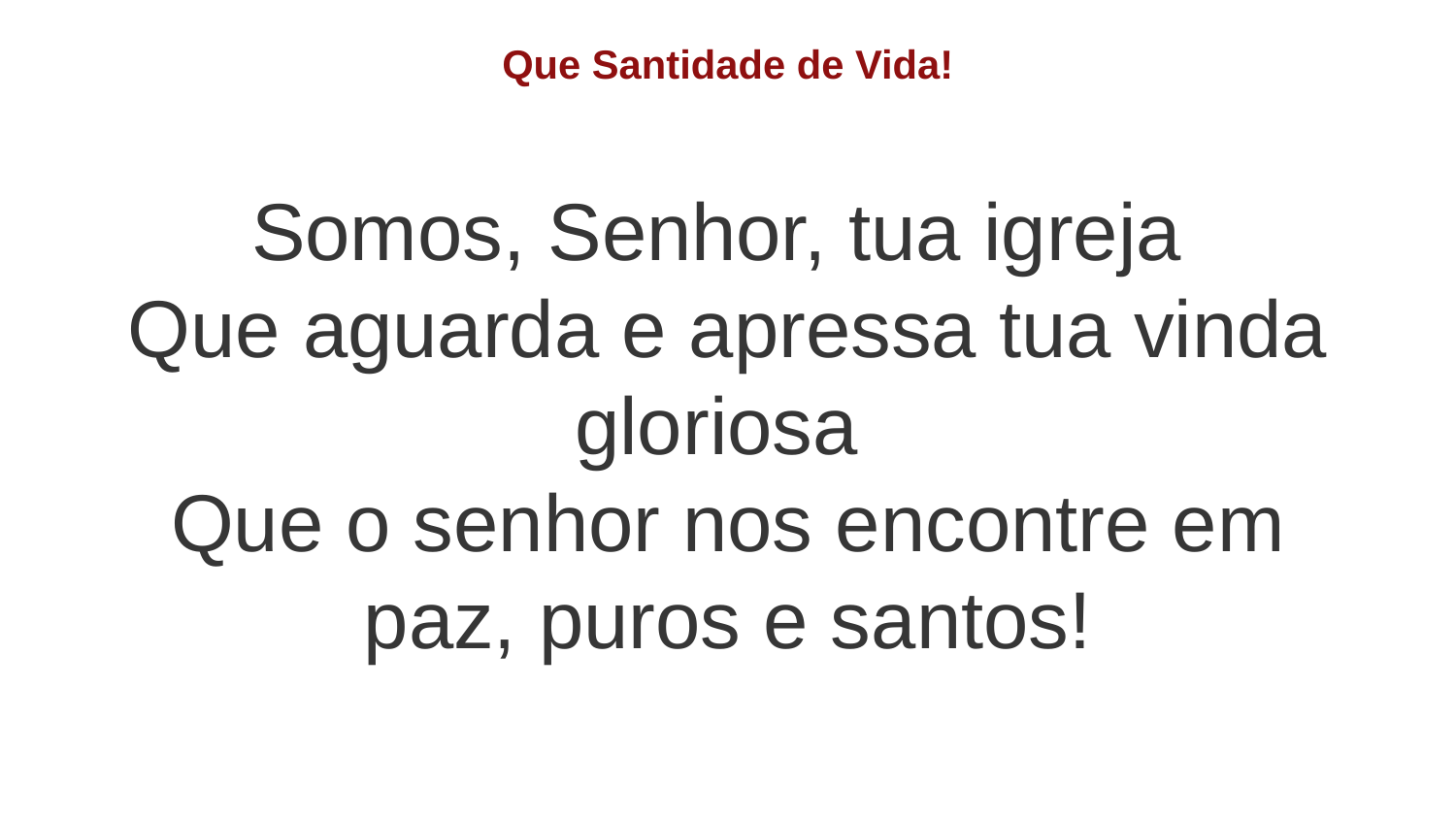

Que Santidade de Vida!
Somos, Senhor, tua igreja
Que aguarda e apressa tua vinda gloriosa
Que o senhor nos encontre em paz, puros e santos!